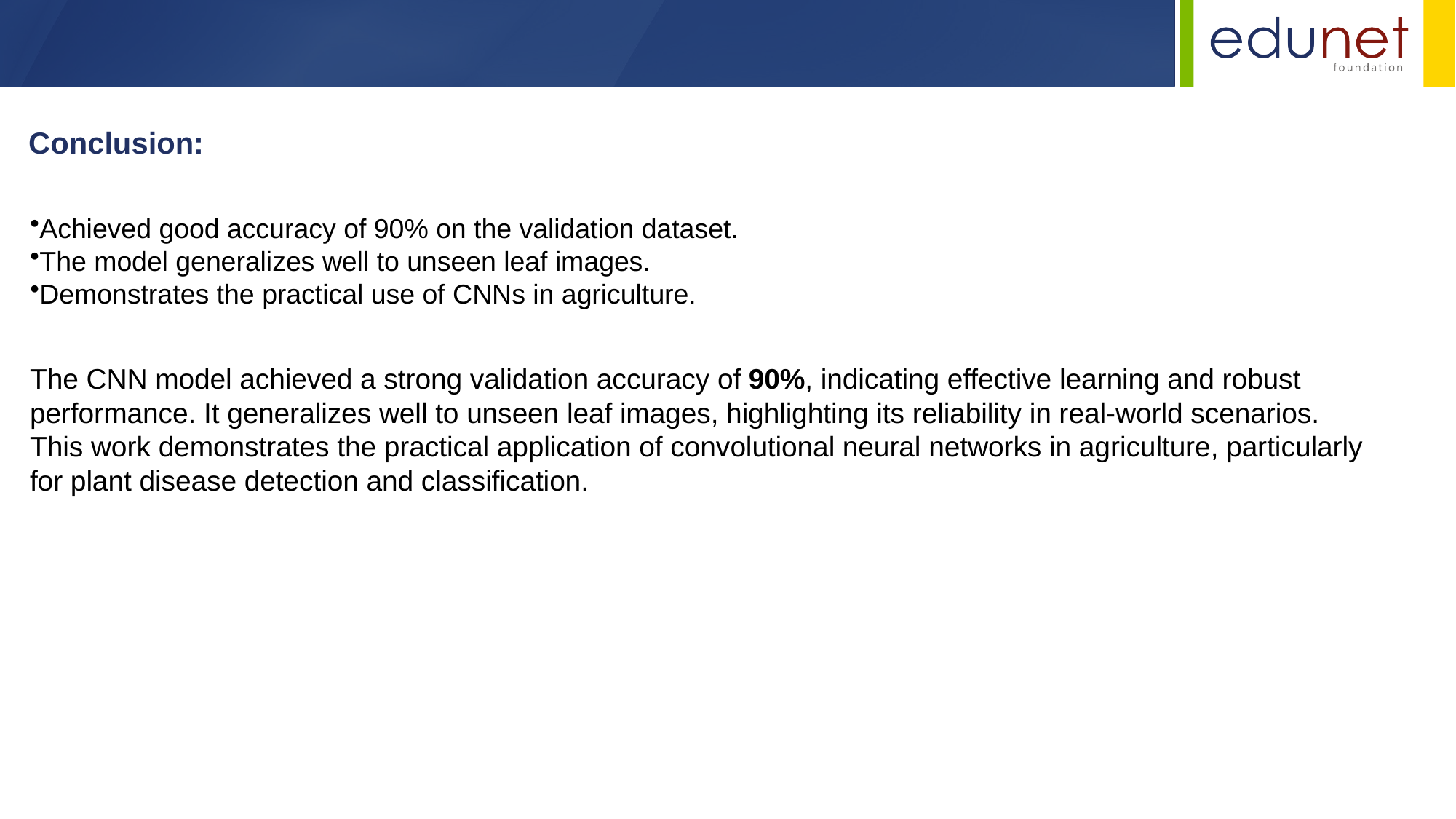

Conclusion:
Achieved good accuracy of 90% on the validation dataset.
The model generalizes well to unseen leaf images.
Demonstrates the practical use of CNNs in agriculture.
The CNN model achieved a strong validation accuracy of 90%, indicating effective learning and robust performance. It generalizes well to unseen leaf images, highlighting its reliability in real-world scenarios. This work demonstrates the practical application of convolutional neural networks in agriculture, particularly for plant disease detection and classification.